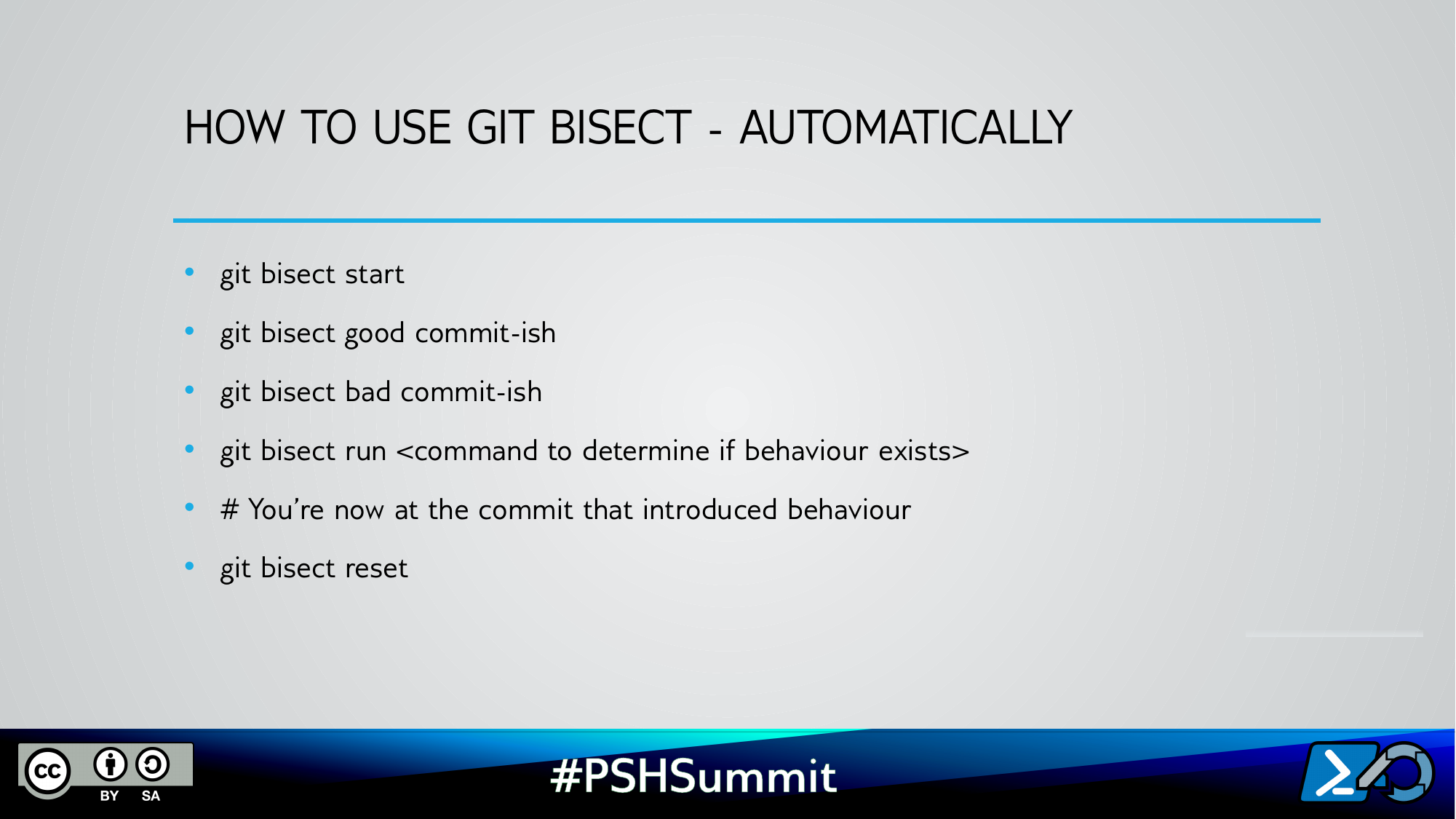

# How to use git bisect - Automatically
 git bisect start
 git bisect good commit-ish
 git bisect bad commit-ish
 git bisect run <command to determine if behaviour exists>
 # You’re now at the commit that introduced behaviour
 git bisect reset